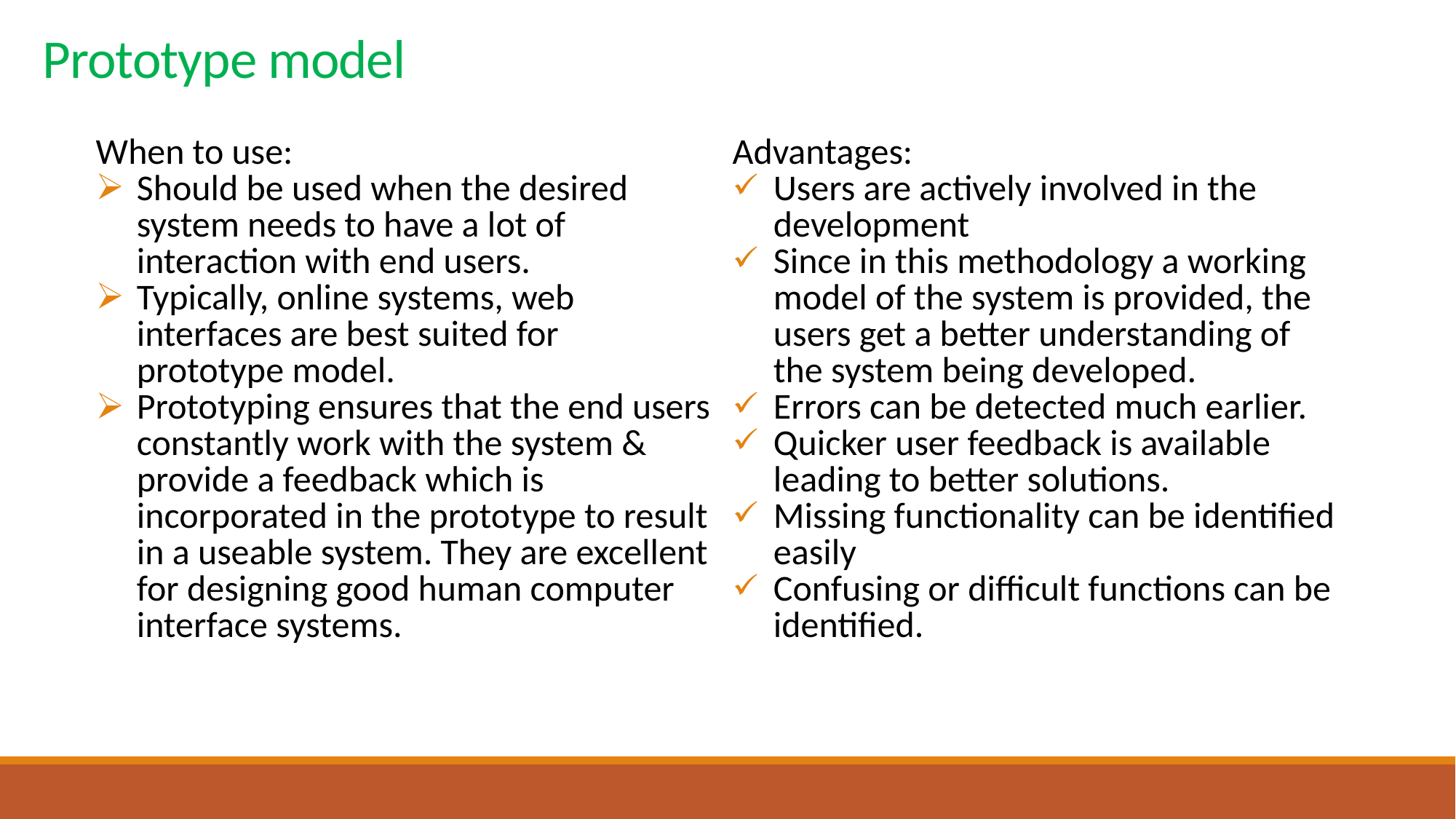

# Prototype model
| When to use: Should be used when the desired system needs to have a lot of interaction with end users. Typically, online systems, web interfaces are best suited for prototype model. Prototyping ensures that the end users constantly work with the system & provide a feedback which is incorporated in the prototype to result in a useable system. They are excellent for designing good human computer interface systems. | Advantages: Users are actively involved in the development Since in this methodology a working model of the system is provided, the users get a better understanding of the system being developed. Errors can be detected much earlier. Quicker user feedback is available leading to better solutions. Missing functionality can be identified easily Confusing or difficult functions can be identified. |
| --- | --- |